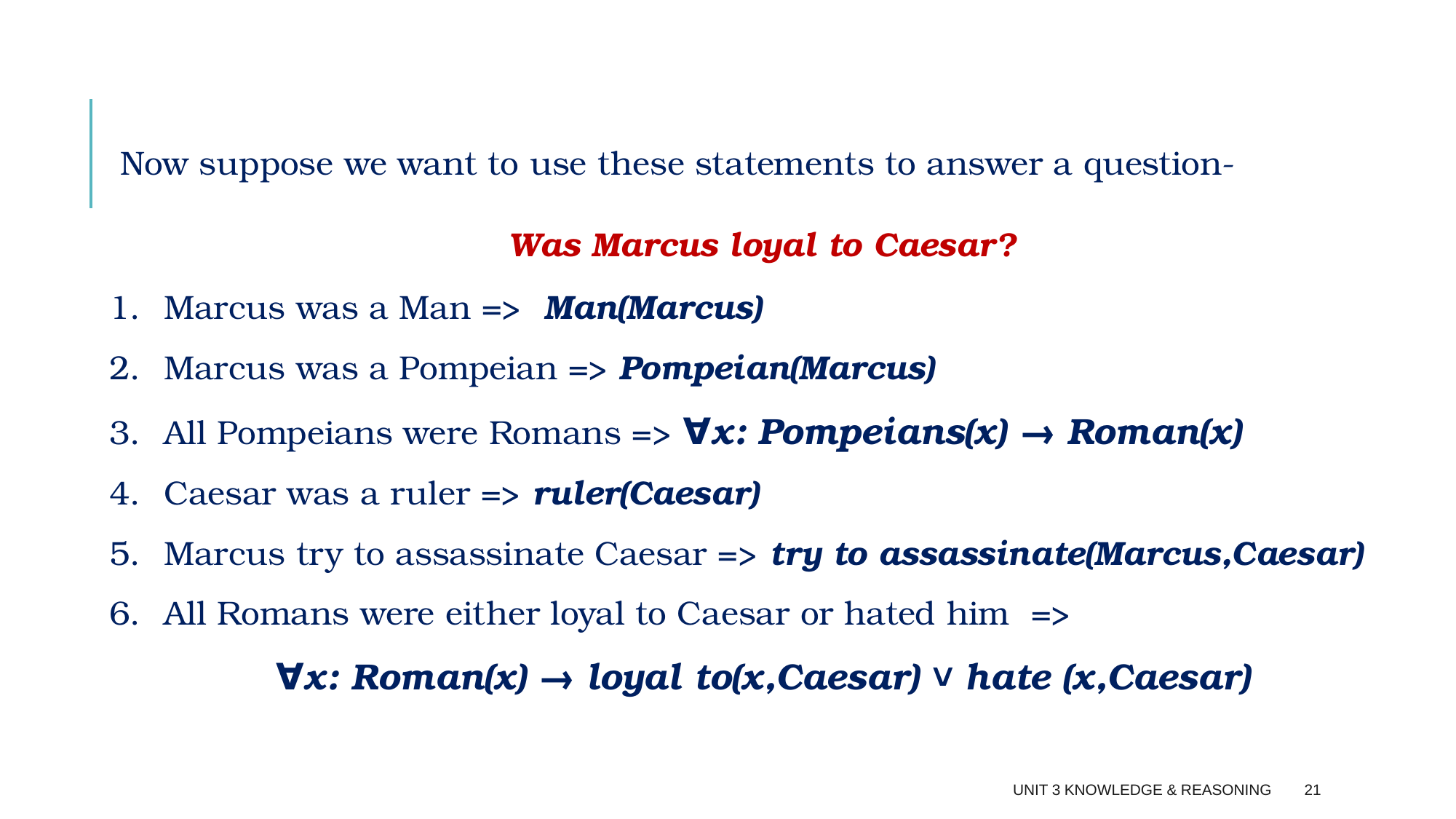

Now suppose we want to use these statements to answer a question-
Was Marcus loyal to Caesar?
Marcus was a Man =>  Man(Marcus)
Marcus was a Pompeian => Pompeian(Marcus)
All Pompeians were Romans => ∀x: Pompeians(x) → Roman(x)
Caesar was a ruler => ruler(Caesar)
Marcus try to assassinate Caesar => try to assassinate(Marcus,Caesar)
All Romans were either loyal to Caesar or hated him  =>
 ∀x: Roman(x) → loyal to(x,Caesar) ˅ hate (x,Caesar)

Unit 3 Knowledge & Reasoning
21